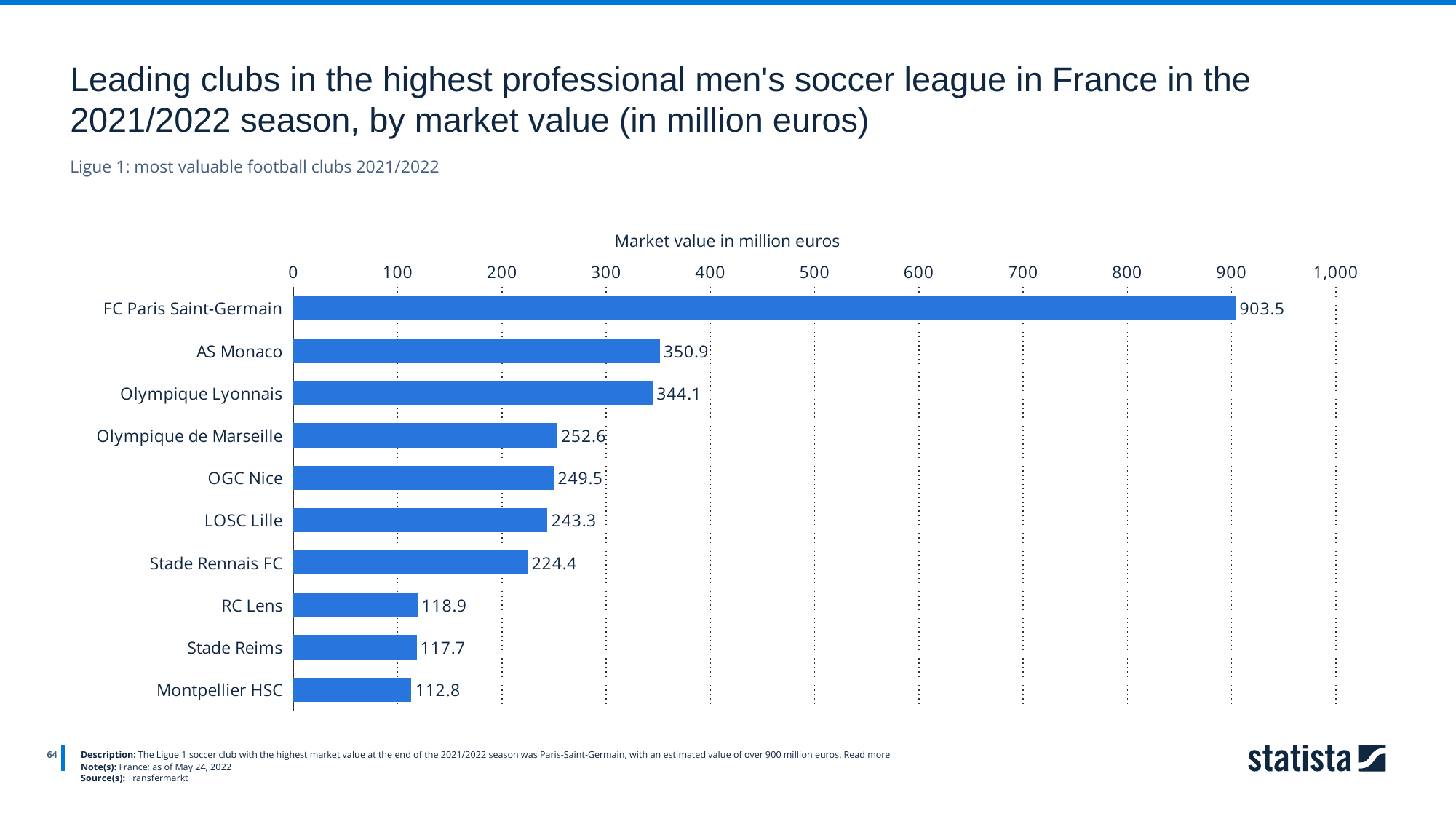

Leading clubs in the highest professional men's soccer league in France in the 2021/2022 season, by market value (in million euros)
Ligue 1: most valuable football clubs 2021/2022
Market value in million euros

### Chart

| Category | Column1 |
|---|---|
| FC Paris Saint-Germain | 903.5 |
| AS Monaco | 350.9 |
| Olympique Lyonnais | 344.1 |
| Olympique de Marseille | 252.6 |
| OGC Nice | 249.5 |
| LOSC Lille | 243.3 |
| Stade Rennais FC | 224.4 |
| RC Lens | 118.9 |
| Stade Reims | 117.7 |
| Montpellier HSC | 112.8 |
64
Description: The Ligue 1 soccer club with the highest market value at the end of the 2021/2022 season was Paris-Saint-Germain, with an estimated value of over 900 million euros. Read more
Note(s): France; as of May 24, 2022
Source(s): Transfermarkt